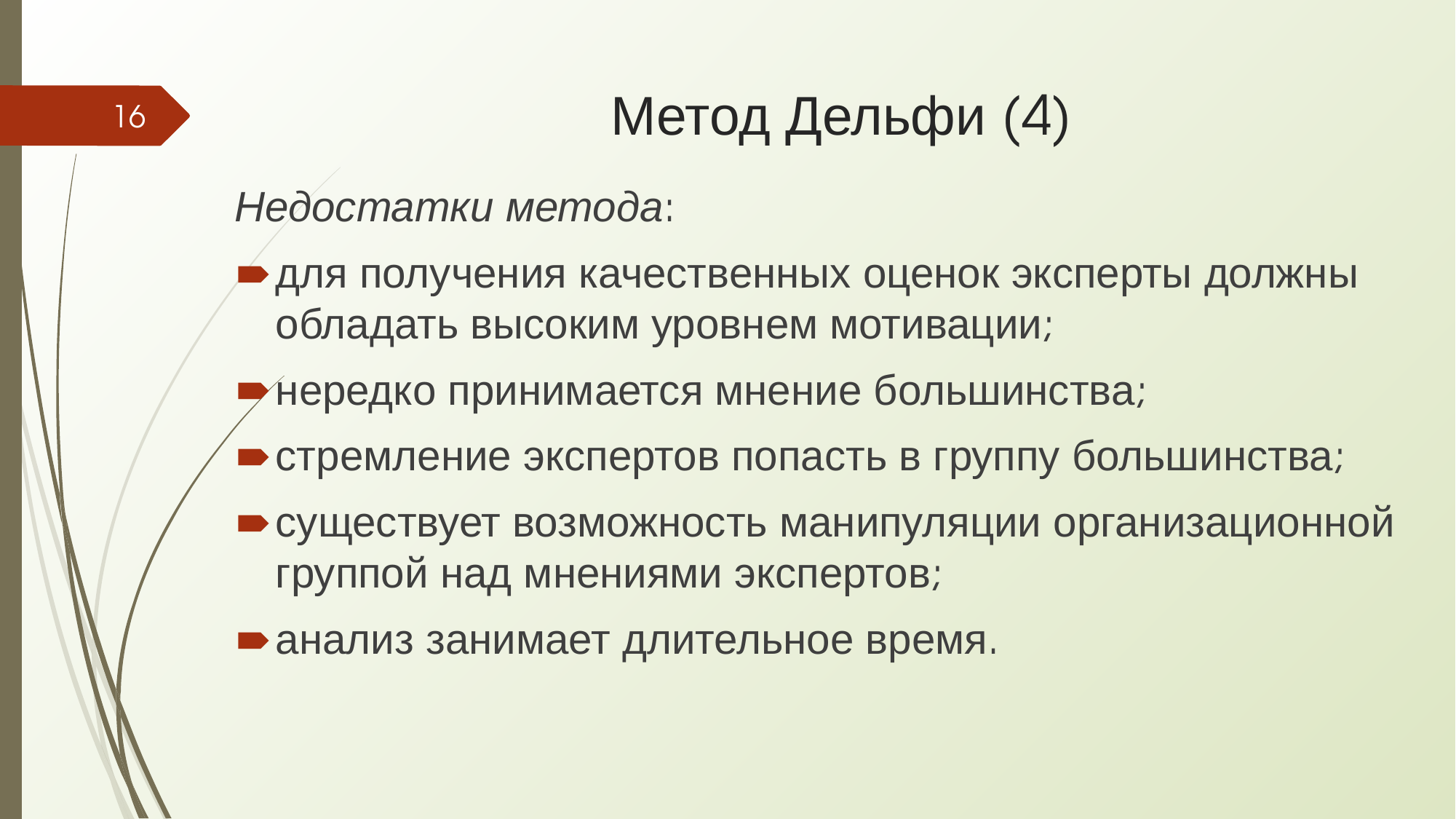

# Метод Дельфи (4)
16
Недостатки метода:
для получения качественных оценок эксперты должны обладать высоким уровнем мотивации;
нередко принимается мнение большинства;
стремление экспертов попасть в группу большинства;
существует возможность манипуляции организационной группой над мнениями экспертов;
анализ занимает длительное время.